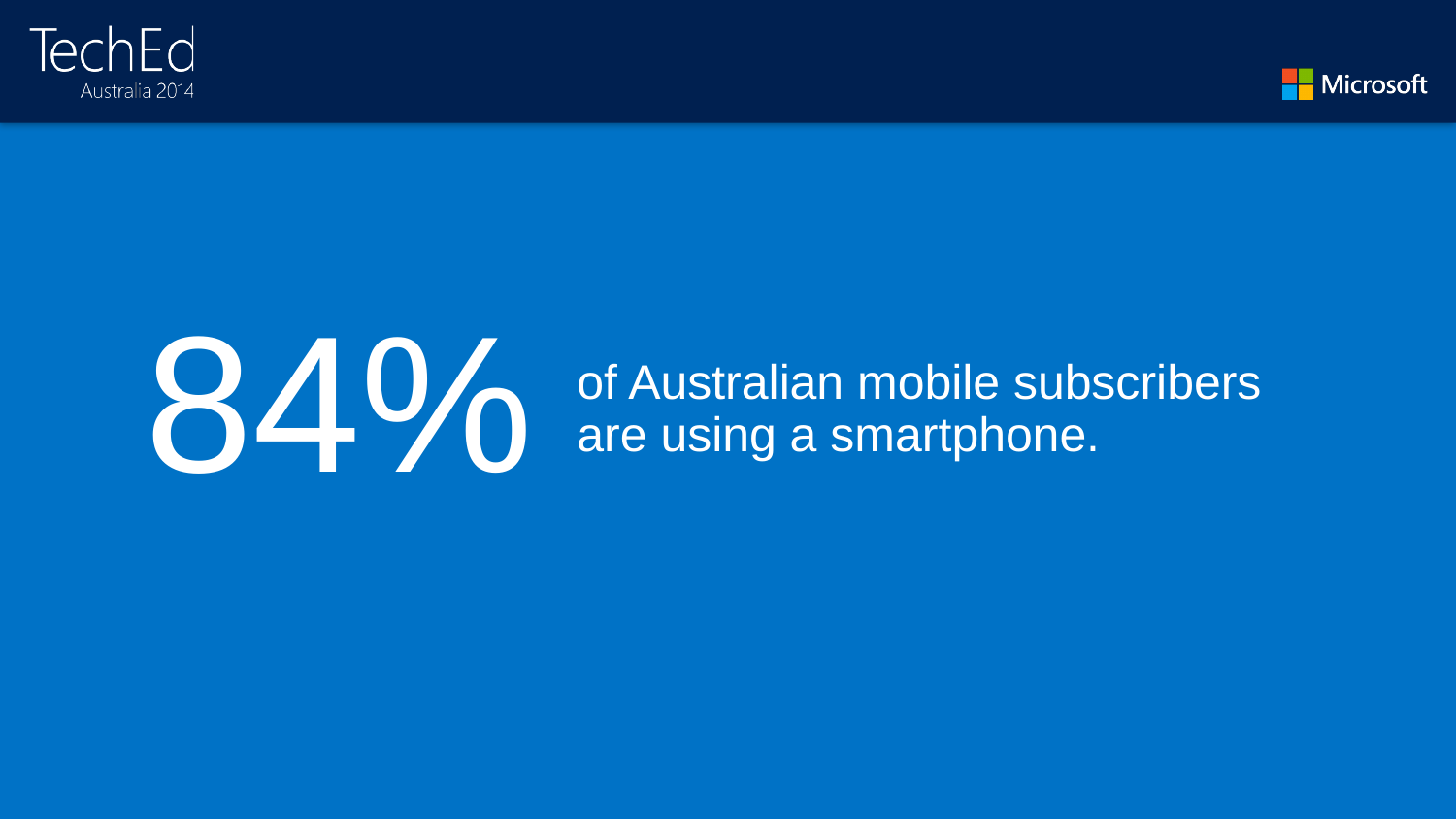

84%
of Australian mobile subscribers are using a smartphone.